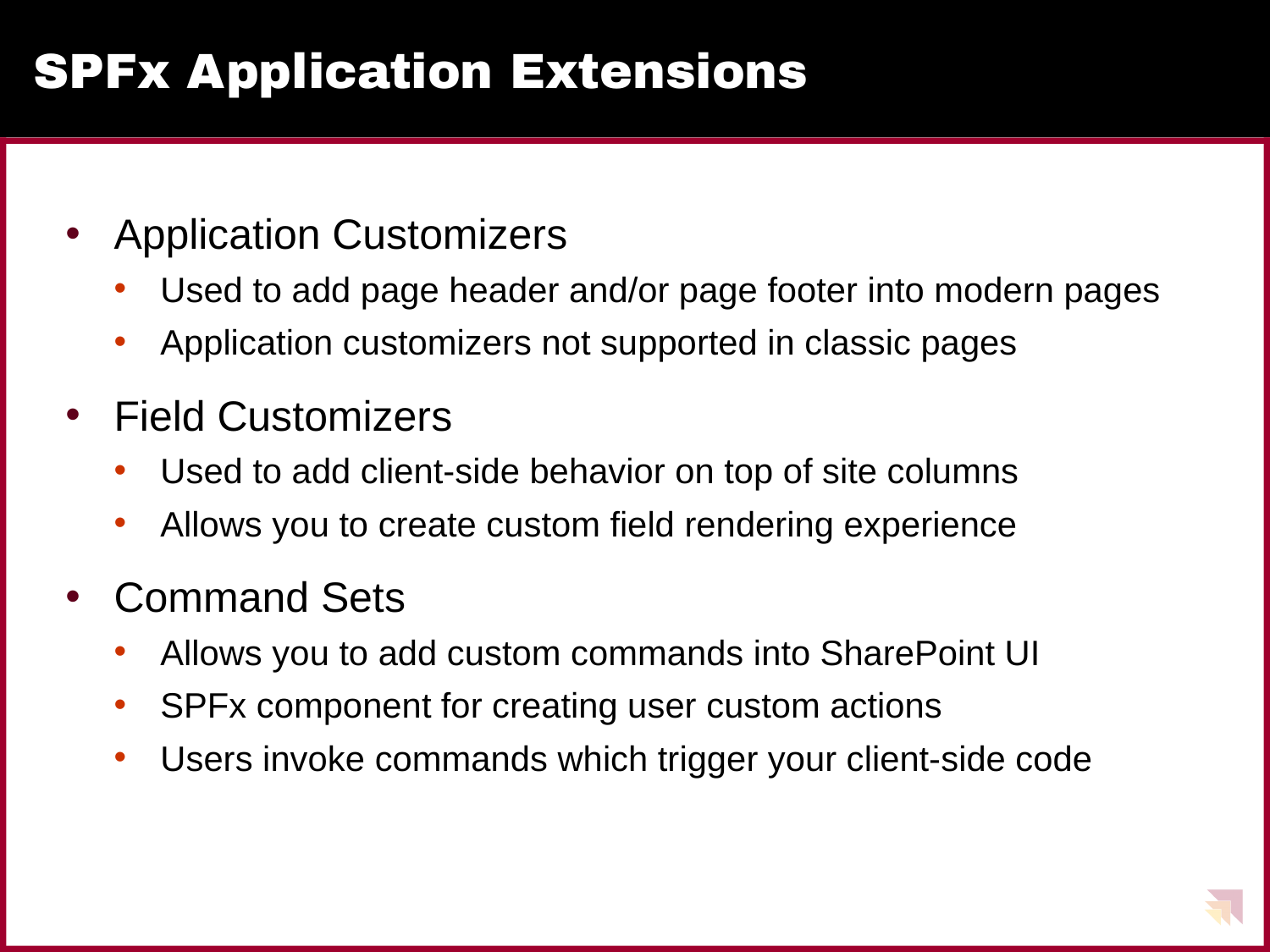

# SPFx Application Extensions
Application Customizers
Used to add page header and/or page footer into modern pages
Application customizers not supported in classic pages
Field Customizers
Used to add client-side behavior on top of site columns
Allows you to create custom field rendering experience
Command Sets
Allows you to add custom commands into SharePoint UI
SPFx component for creating user custom actions
Users invoke commands which trigger your client-side code